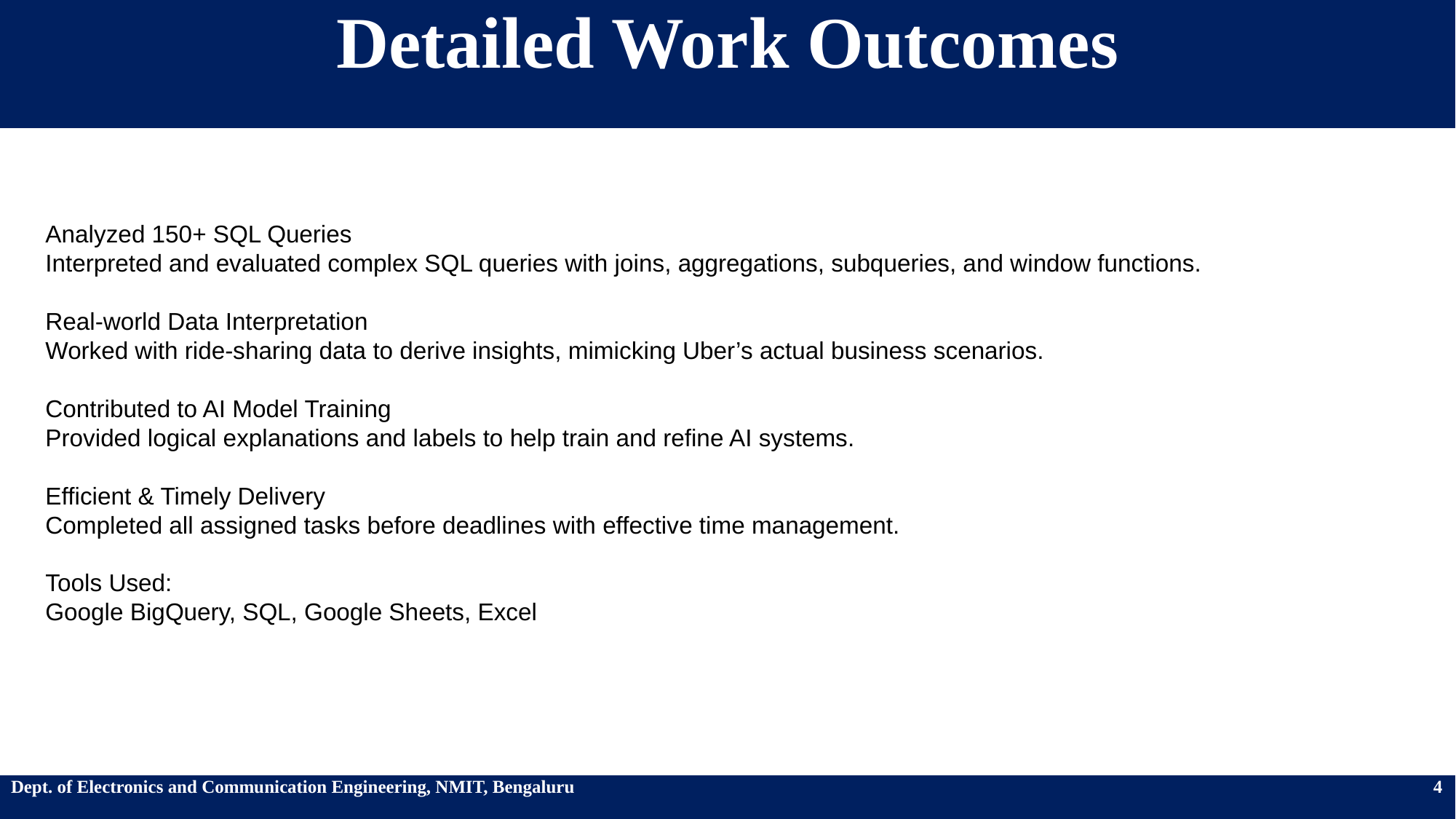

# Detailed Work Outcomes
Analyzed 150+ SQL Queries
Interpreted and evaluated complex SQL queries with joins, aggregations, subqueries, and window functions.

Real-world Data Interpretation
Worked with ride-sharing data to derive insights, mimicking Uber’s actual business scenarios.

Contributed to AI Model Training
Provided logical explanations and labels to help train and refine AI systems.

Efficient & Timely Delivery
Completed all assigned tasks before deadlines with effective time management.

Tools Used:
Google BigQuery, SQL, Google Sheets, Excel

Dept. of Electronics and Communication Engineering, NMIT, Bengaluru                                                                                                                                                                                             4